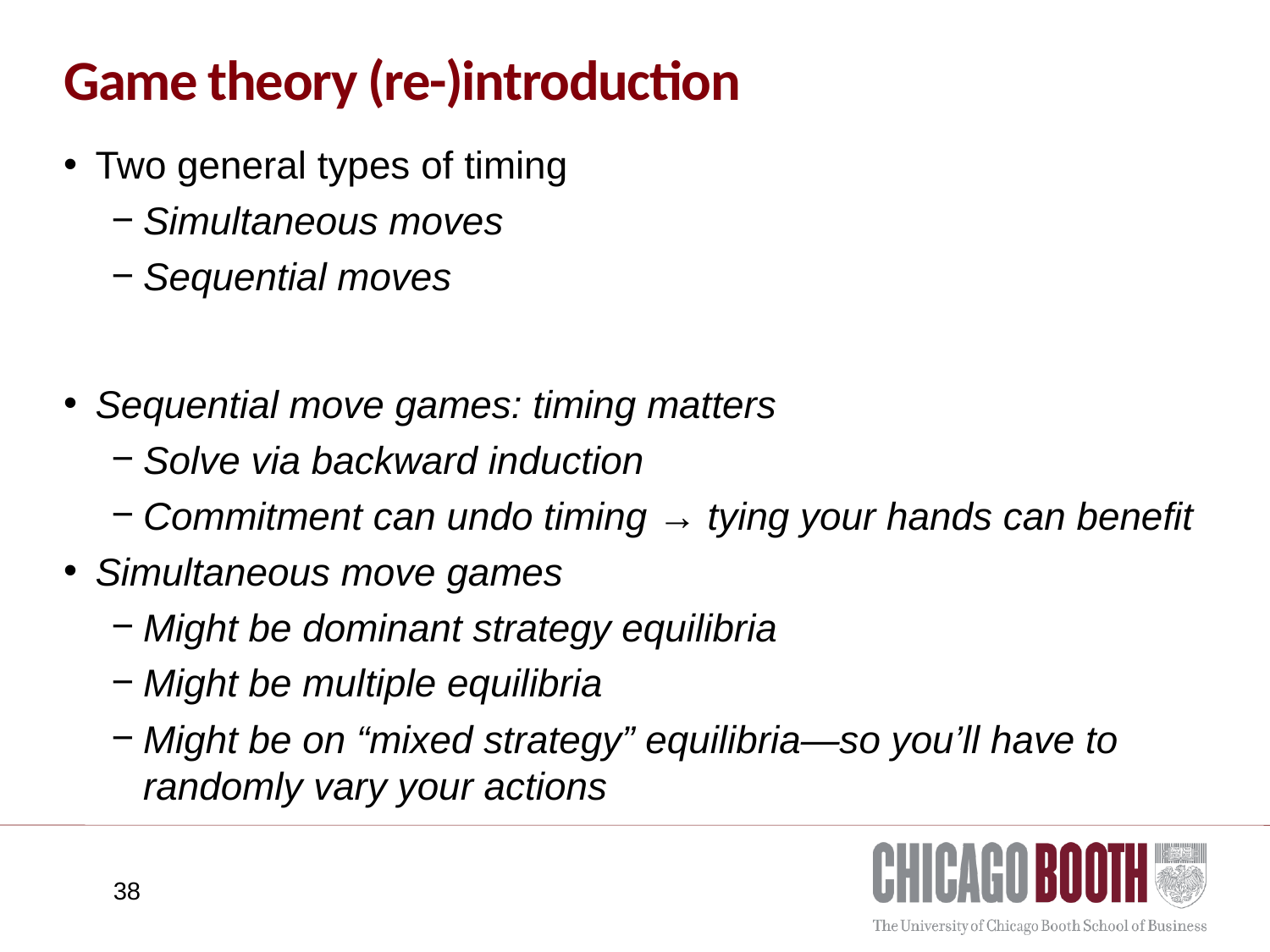

# Game theory (re-)introduction
Two general types of timing
Simultaneous moves
Sequential moves

Sequential move games: timing matters
Solve via backward induction
Commitment can undo timing → tying your hands can benefit
Simultaneous move games
Might be dominant strategy equilibria
Might be multiple equilibria
Might be on “mixed strategy” equilibria—so you’ll have to randomly vary your actions